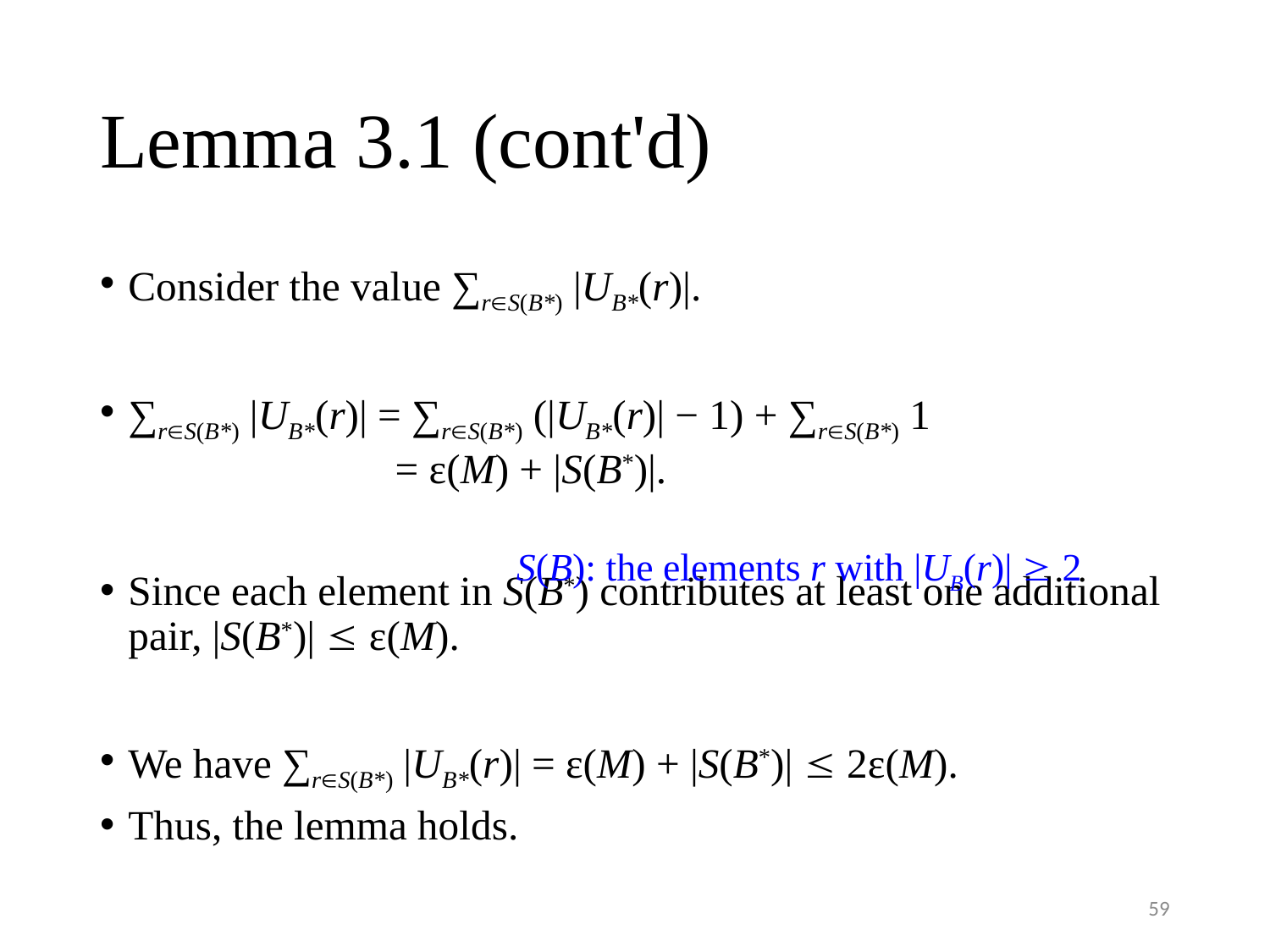

# Lemma 3.1 (cont'd)
Consider the value ∑r∈S(B*) |UB*(r)|.

∑r∈S(B*) |UB*(r)| = ∑r∈S(B*) (|UB*(r)| − 1) + ∑r∈S(B*) 1
= ε(M) + |S(B*)|.

Since each element in S(B*) contributes at least one additional pair, |S(B*)| ≤ ε(M).

We have ∑r∈S(B*) |UB*(r)| = ε(M) + |S(B*)| ≤ 2ε(M).
Thus, the lemma holds.
S(B): the elements r with |UB(r)| ≥ 2
59